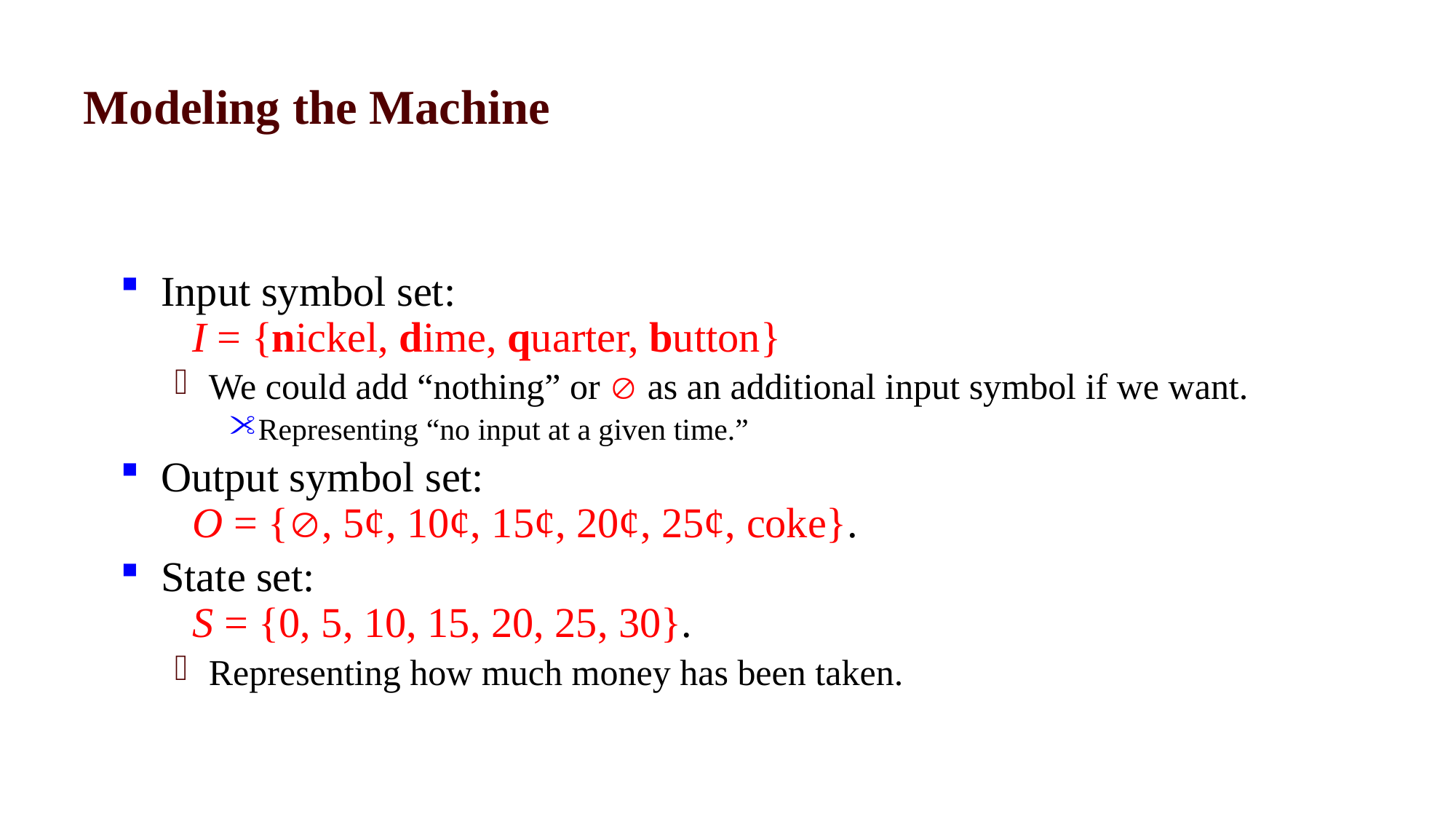

# Modeling the Machine
Input symbol set:
   I = {nickel, dime, quarter, button}
We could add “nothing” or ∅ as an additional input symbol if we want.
Representing “no input at a given time.”
Output symbol set:
   O = {∅, 5¢, 10¢, 15¢, 20¢, 25¢, coke}.
State set:
   S = {0, 5, 10, 15, 20, 25, 30}.
Representing how much money has been taken.